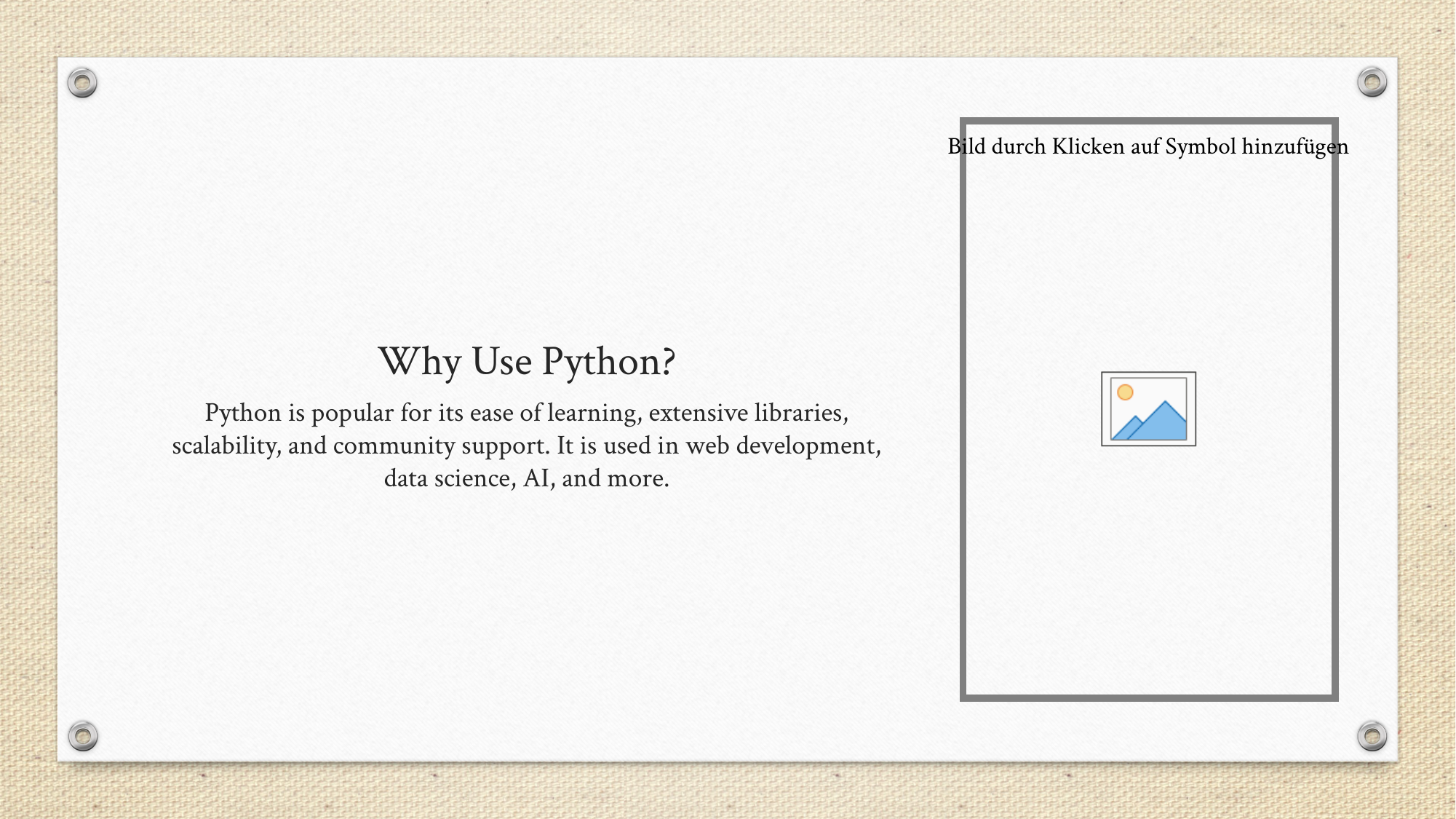

# Why Use Python?
Python is popular for its ease of learning, extensive libraries, scalability, and community support. It is used in web development, data science, AI, and more.